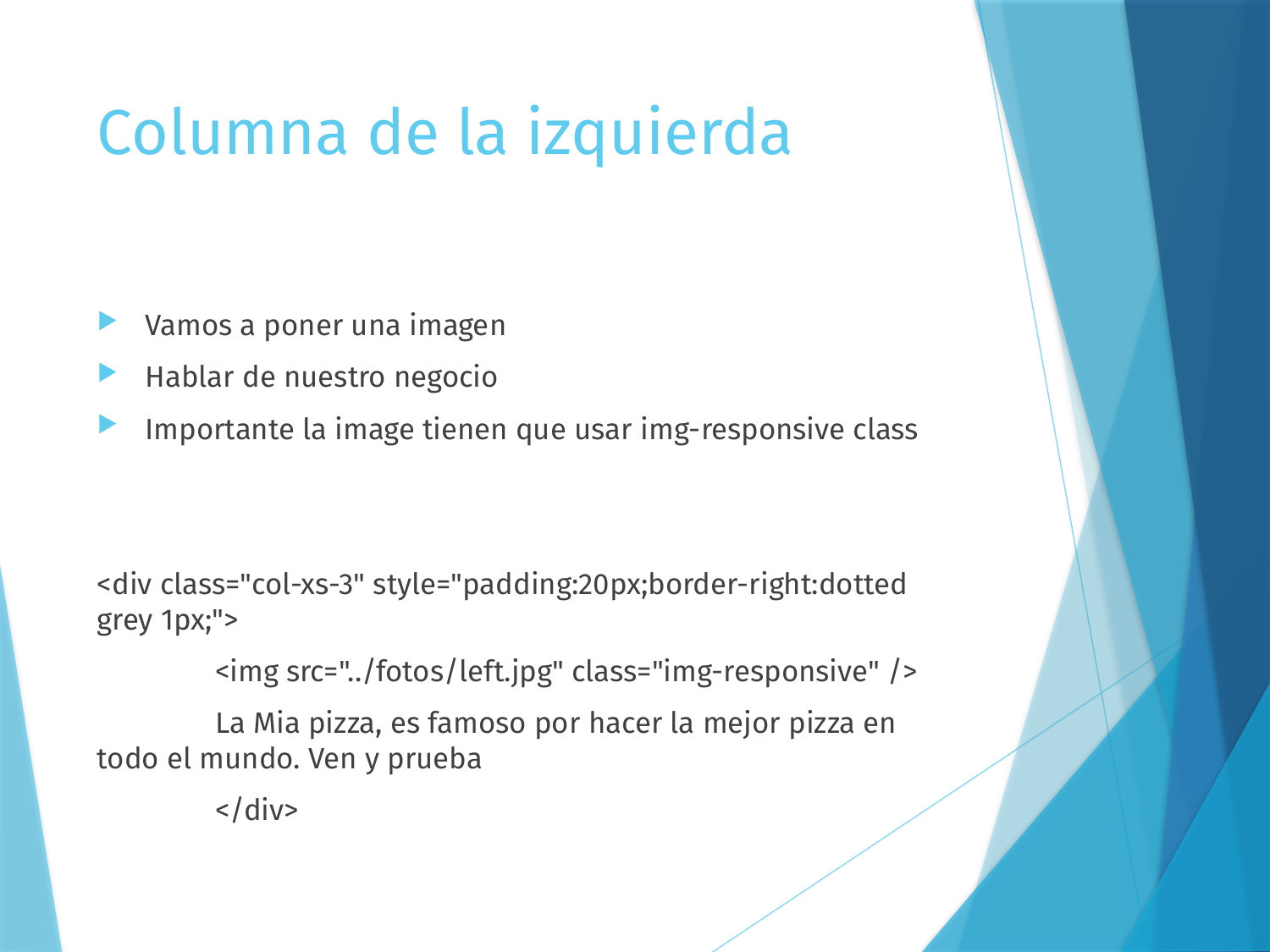

# Columna de la izquierda
Vamos a poner una imagen
Hablar de nuestro negocio
Importante la image tienen que usar img-responsive class

<div class="col-xs-3" style="padding:20px;border-right:dotted grey 1px;">
				<img src="../fotos/left.jpg" class="img-responsive" />
				La Mia pizza, es famoso por hacer la mejor pizza en todo el mundo. Ven y prueba
			</div>